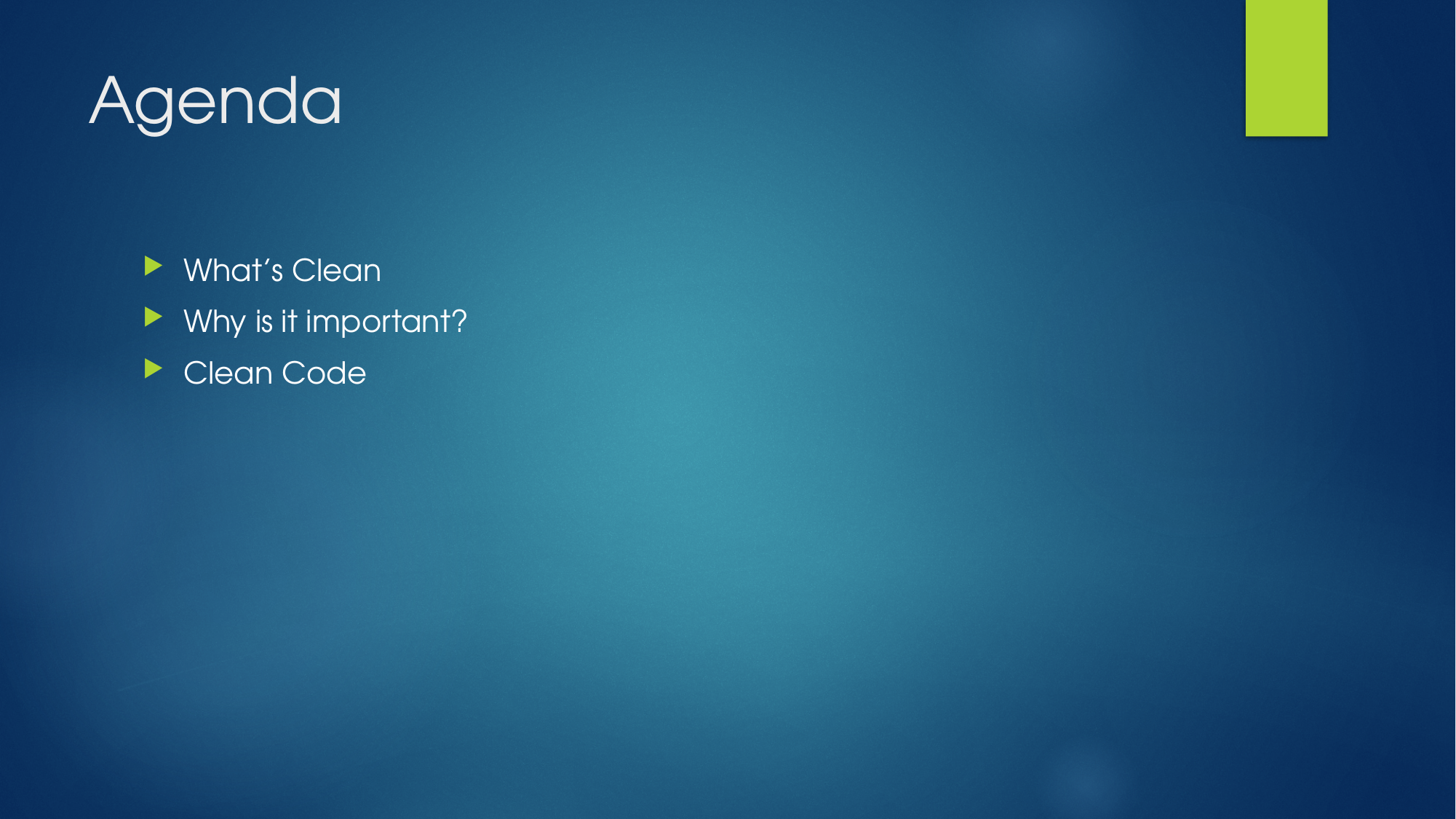

# Agenda
What’s Clean
Why is it important?
Clean Code